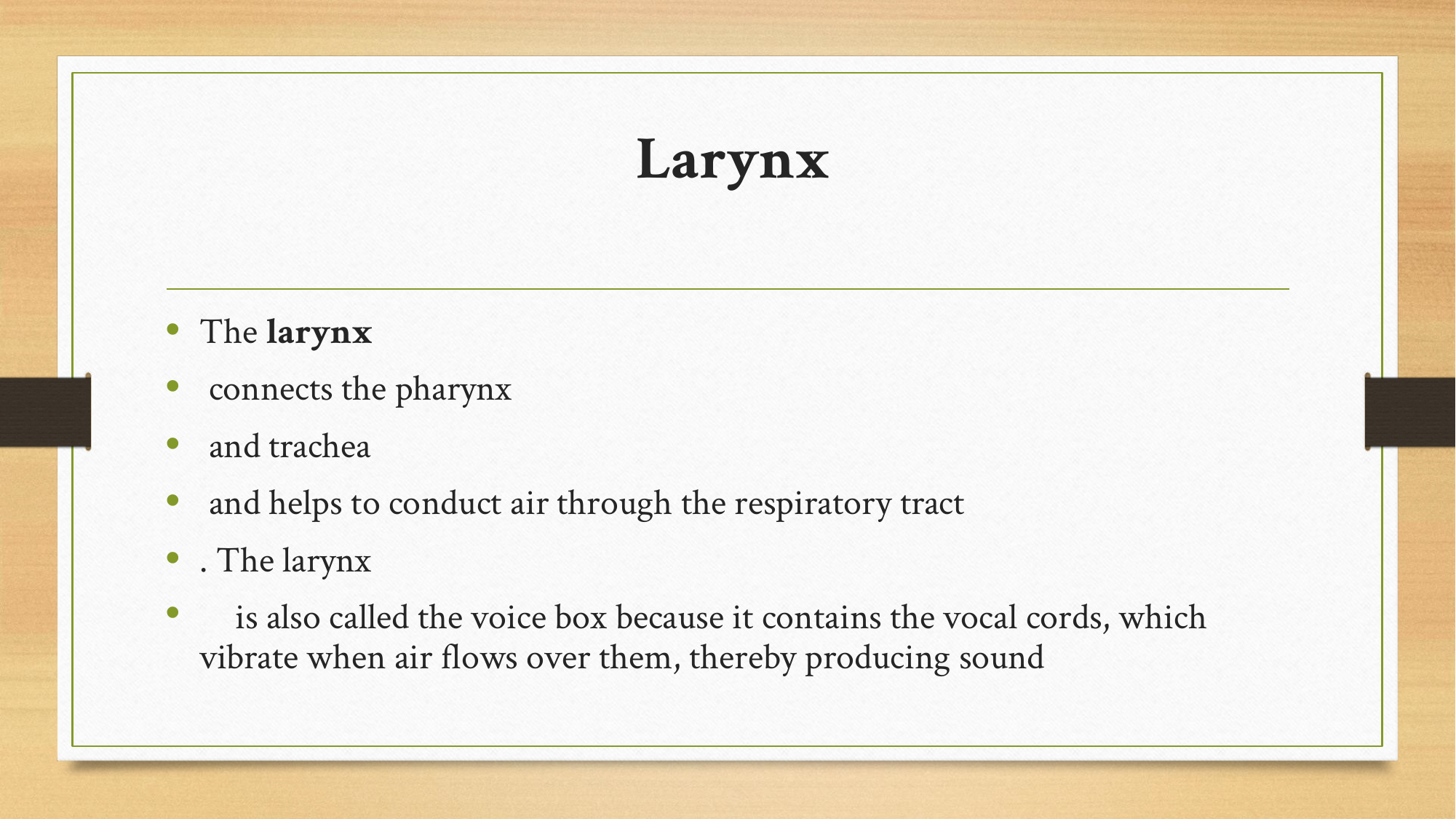

# Larynx
The larynx
connects the pharynx
and trachea
and helps to conduct air through the respiratory tract
. The larynx
	is also called the voice box because it contains the vocal cords, which vibrate when air flows over them, thereby producing sound